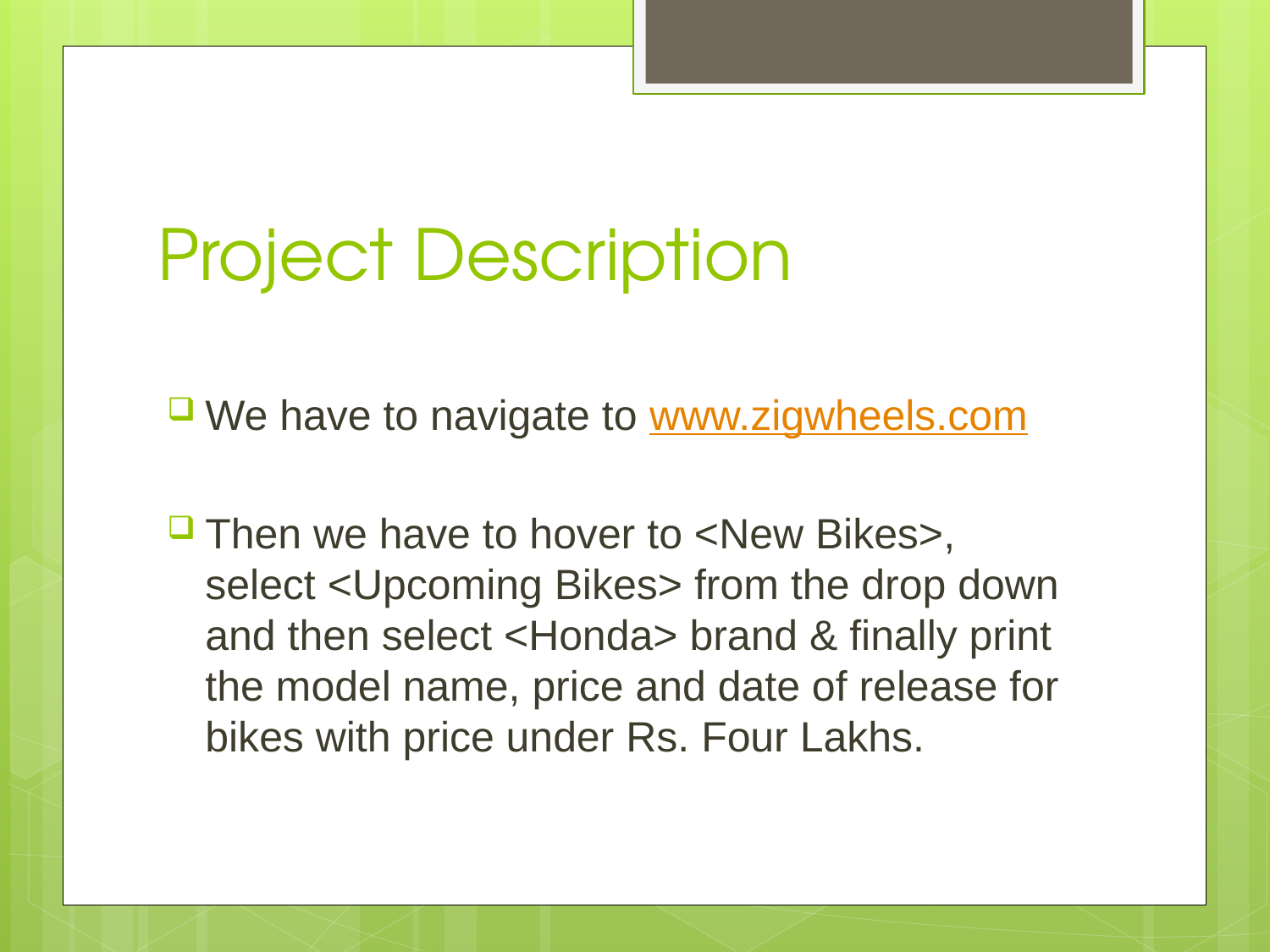

# Project Description

We have to navigate to www.zigwheels.com

Then we have to hover to <New Bikes>, select <Upcoming Bikes> from the drop down and then select <Honda> brand & finally print the model name, price and date of release for bikes with price under Rs. Four Lakhs.